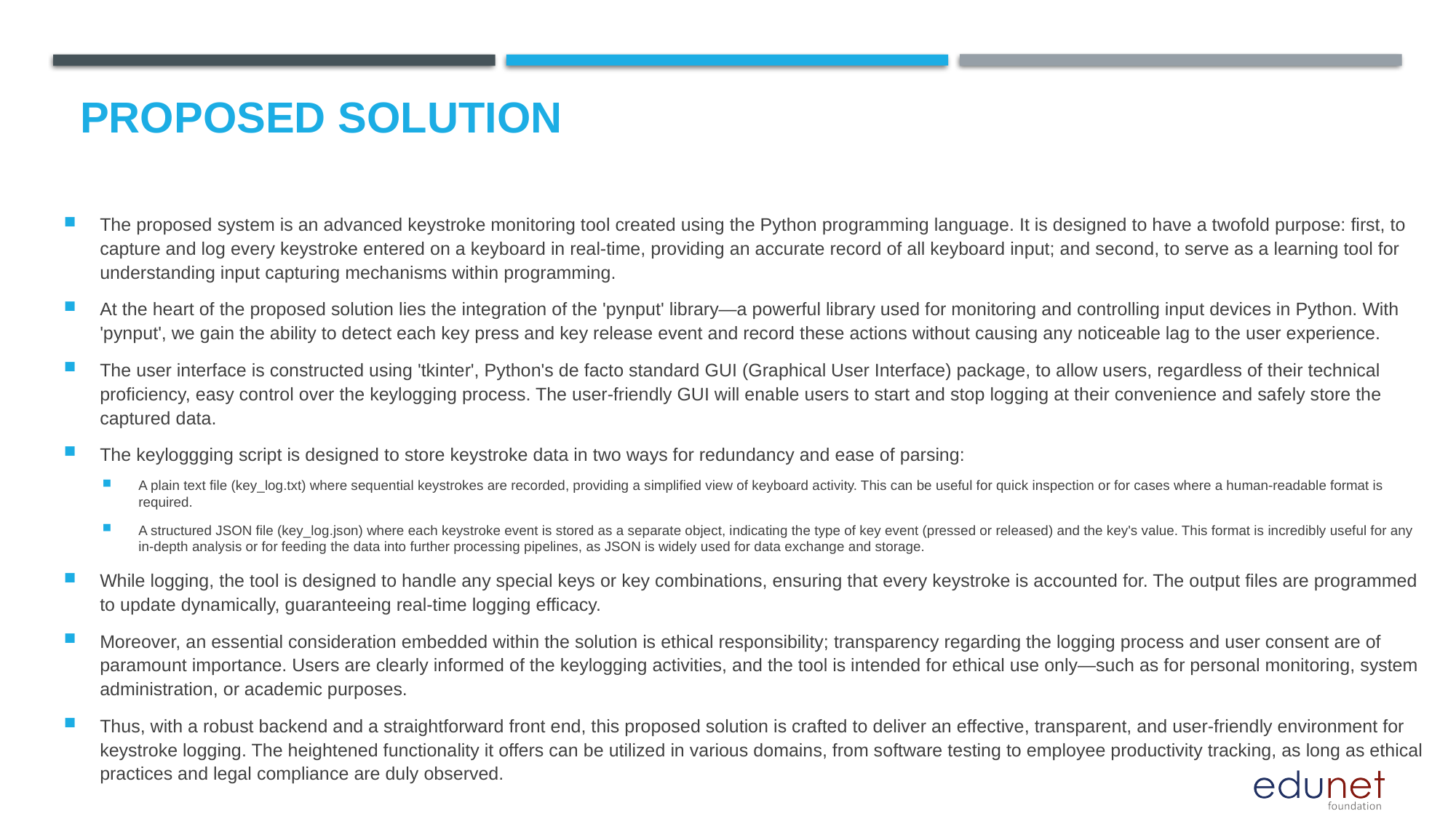

Proposed Solution

The proposed system is an advanced keystroke monitoring tool created using the Python programming language. It is designed to have a twofold purpose: first, to capture and log every keystroke entered on a keyboard in real-time, providing an accurate record of all keyboard input; and second, to serve as a learning tool for understanding input capturing mechanisms within programming.
At the heart of the proposed solution lies the integration of the 'pynput' library—a powerful library used for monitoring and controlling input devices in Python. With 'pynput', we gain the ability to detect each key press and key release event and record these actions without causing any noticeable lag to the user experience.
The user interface is constructed using 'tkinter', Python's de facto standard GUI (Graphical User Interface) package, to allow users, regardless of their technical proficiency, easy control over the keylogging process. The user-friendly GUI will enable users to start and stop logging at their convenience and safely store the captured data.
The keyloggging script is designed to store keystroke data in two ways for redundancy and ease of parsing:
A plain text file (key_log.txt) where sequential keystrokes are recorded, providing a simplified view of keyboard activity. This can be useful for quick inspection or for cases where a human-readable format is required.
A structured JSON file (key_log.json) where each keystroke event is stored as a separate object, indicating the type of key event (pressed or released) and the key's value. This format is incredibly useful for any in-depth analysis or for feeding the data into further processing pipelines, as JSON is widely used for data exchange and storage.
While logging, the tool is designed to handle any special keys or key combinations, ensuring that every keystroke is accounted for. The output files are programmed to update dynamically, guaranteeing real-time logging efficacy.
Moreover, an essential consideration embedded within the solution is ethical responsibility; transparency regarding the logging process and user consent are of paramount importance. Users are clearly informed of the keylogging activities, and the tool is intended for ethical use only—such as for personal monitoring, system administration, or academic purposes.
Thus, with a robust backend and a straightforward front end, this proposed solution is crafted to deliver an effective, transparent, and user-friendly environment for keystroke logging. The heightened functionality it offers can be utilized in various domains, from software testing to employee productivity tracking, as long as ethical practices and legal compliance are duly observed.